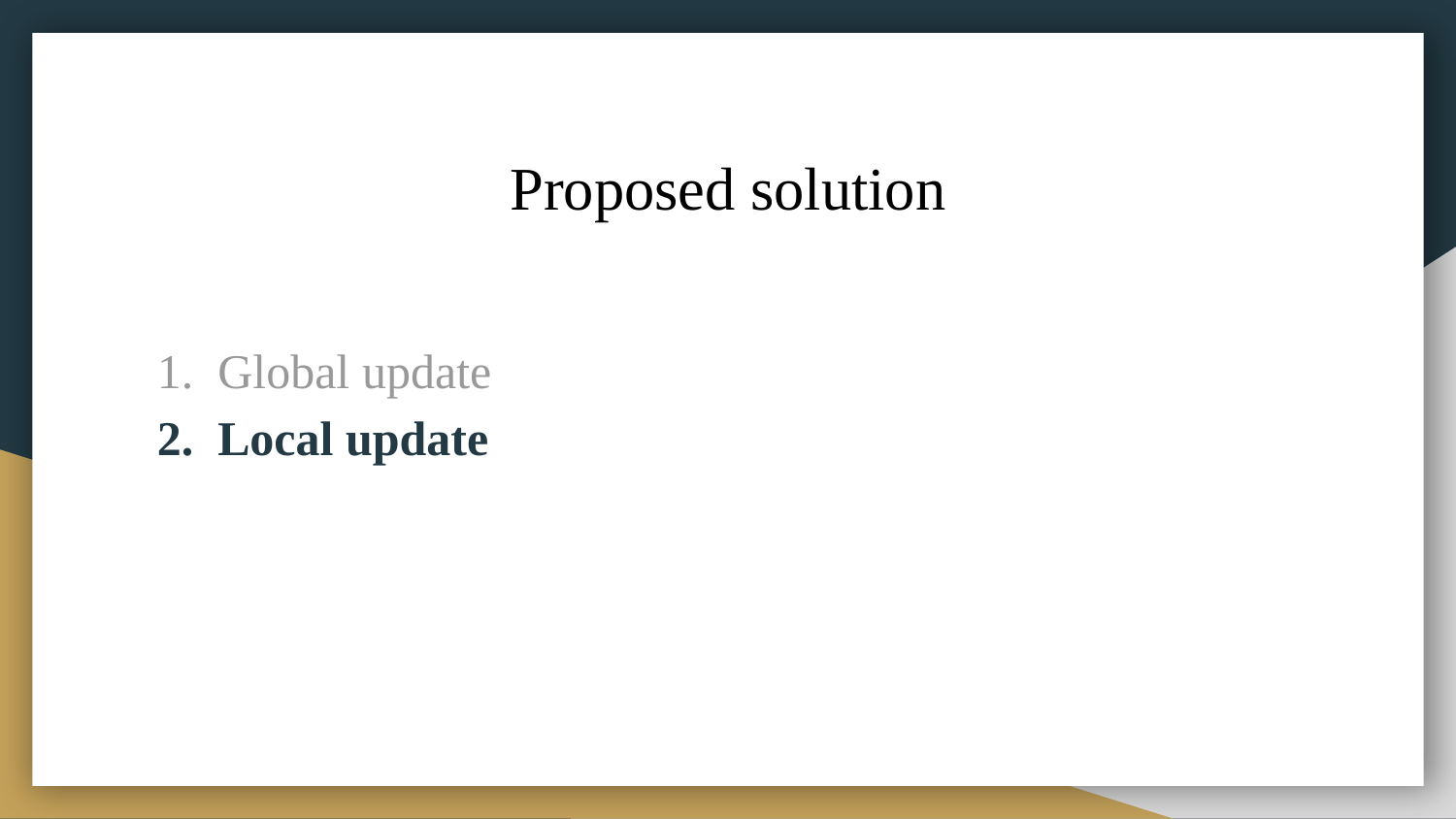

# Proposed solution
Global update
Local update